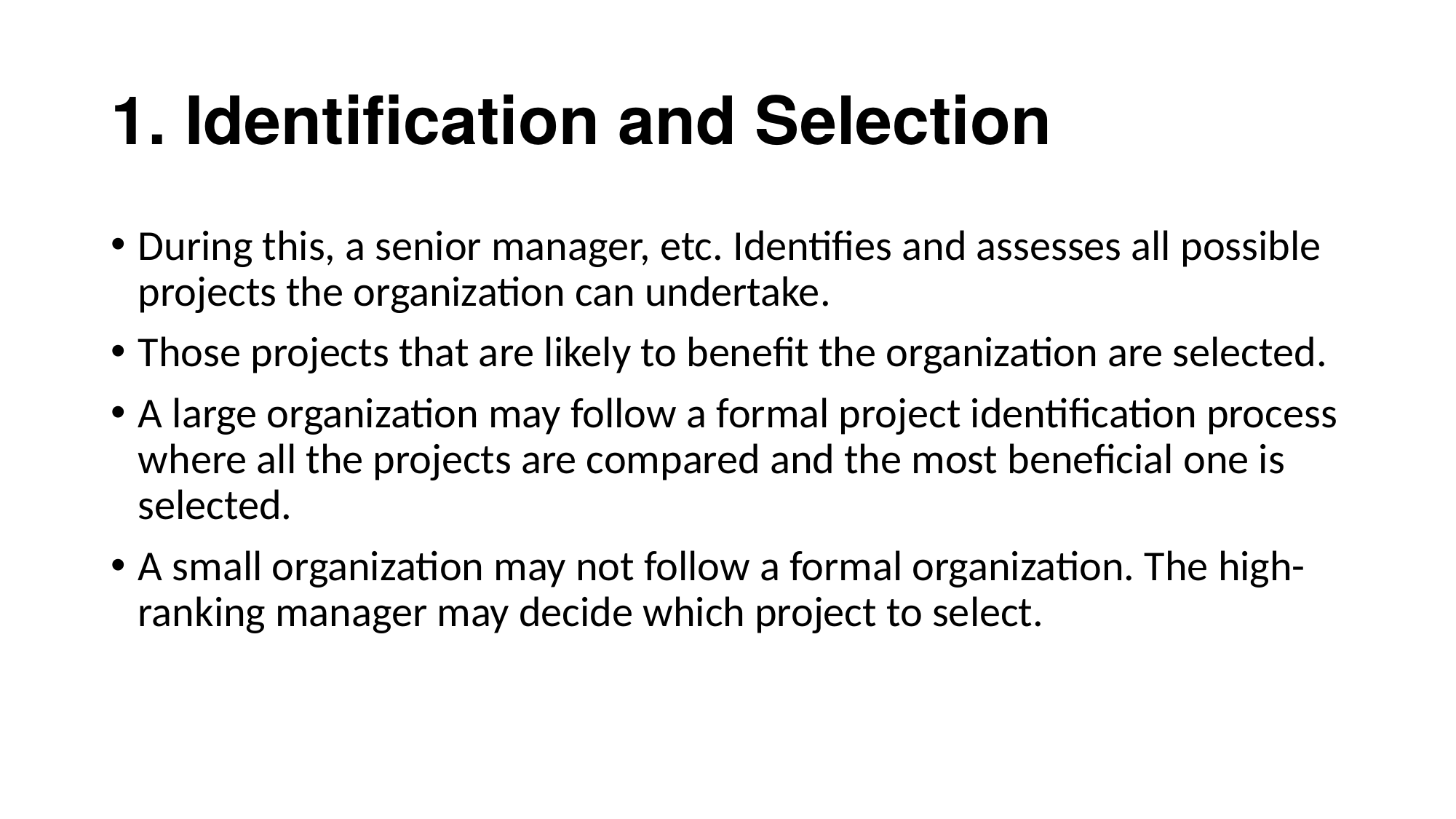

# 1. Identification and Selection
During this, a senior manager, etc. Identifies and assesses all possible projects the organization can undertake.
Those projects that are likely to benefit the organization are selected.
A large organization may follow a formal project identification process where all the projects are compared and the most beneficial one is selected.
A small organization may not follow a formal organization. The high-ranking manager may decide which project to select.